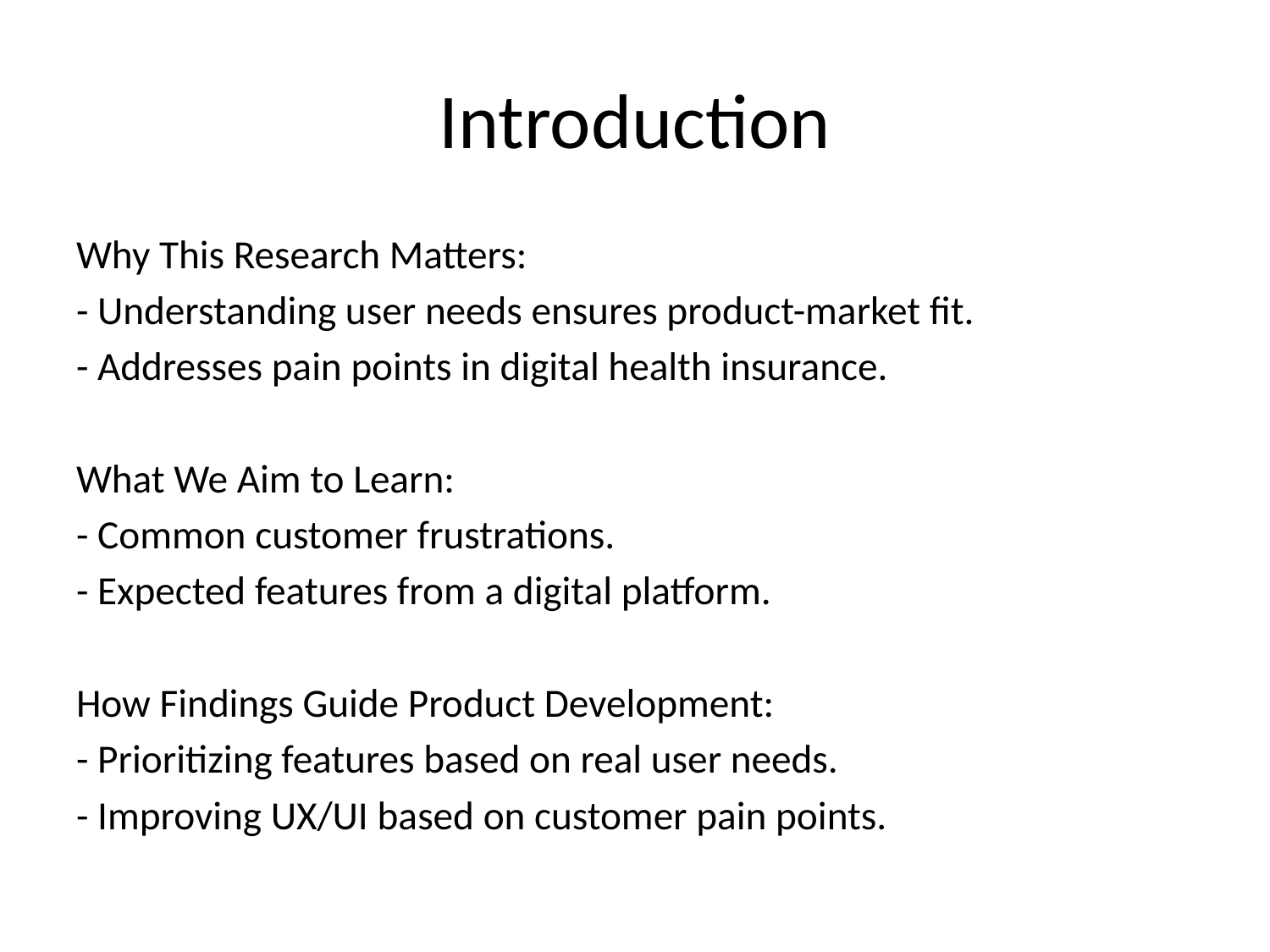

# Introduction
Why This Research Matters:
- Understanding user needs ensures product-market fit.
- Addresses pain points in digital health insurance.

What We Aim to Learn:
- Common customer frustrations.
- Expected features from a digital platform.

How Findings Guide Product Development:
- Prioritizing features based on real user needs.
- Improving UX/UI based on customer pain points.